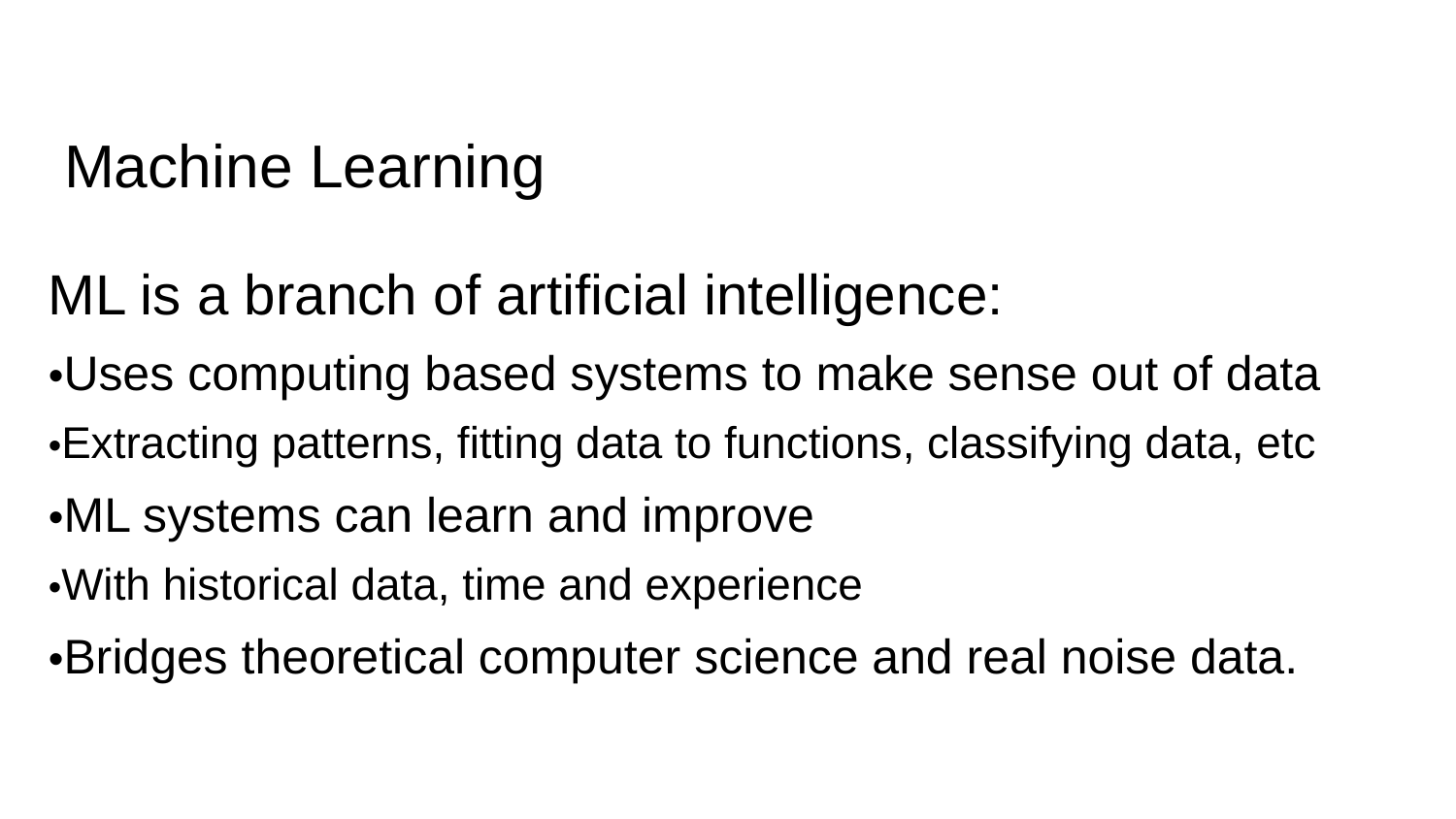

# Machine Learning
ML is a branch of artificial intelligence:
•Uses computing based systems to make sense out of data
•Extracting patterns, fitting data to functions, classifying data, etc
•ML systems can learn and improve
•With historical data, time and experience
•Bridges theoretical computer science and real noise data.